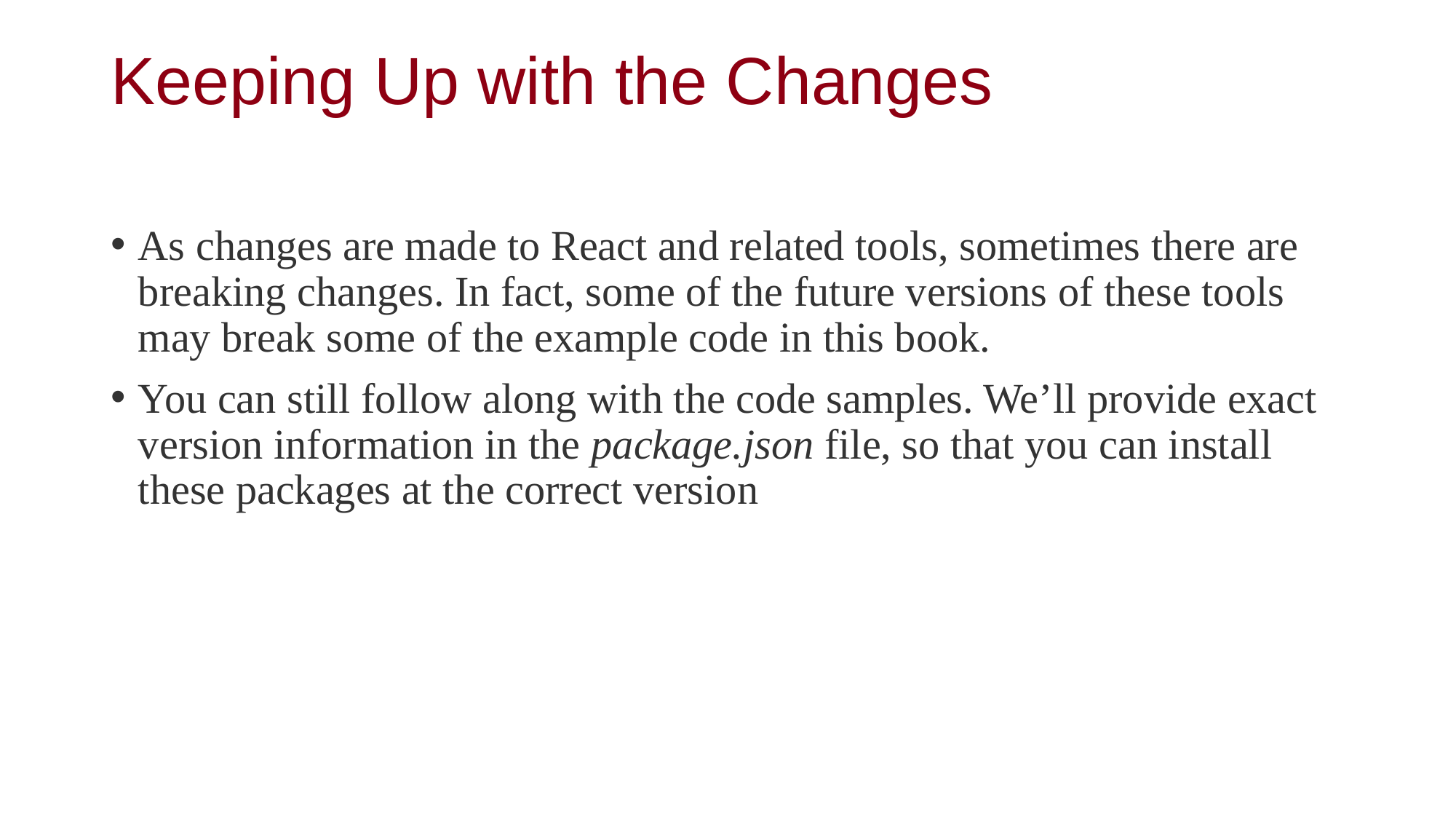

# Keeping Up with the Changes
As changes are made to React and related tools, sometimes there are breaking changes. In fact, some of the future versions of these tools may break some of the example code in this book.
You can still follow along with the code samples. We’ll provide exact version information in the package.json file, so that you can install these packages at the correct version